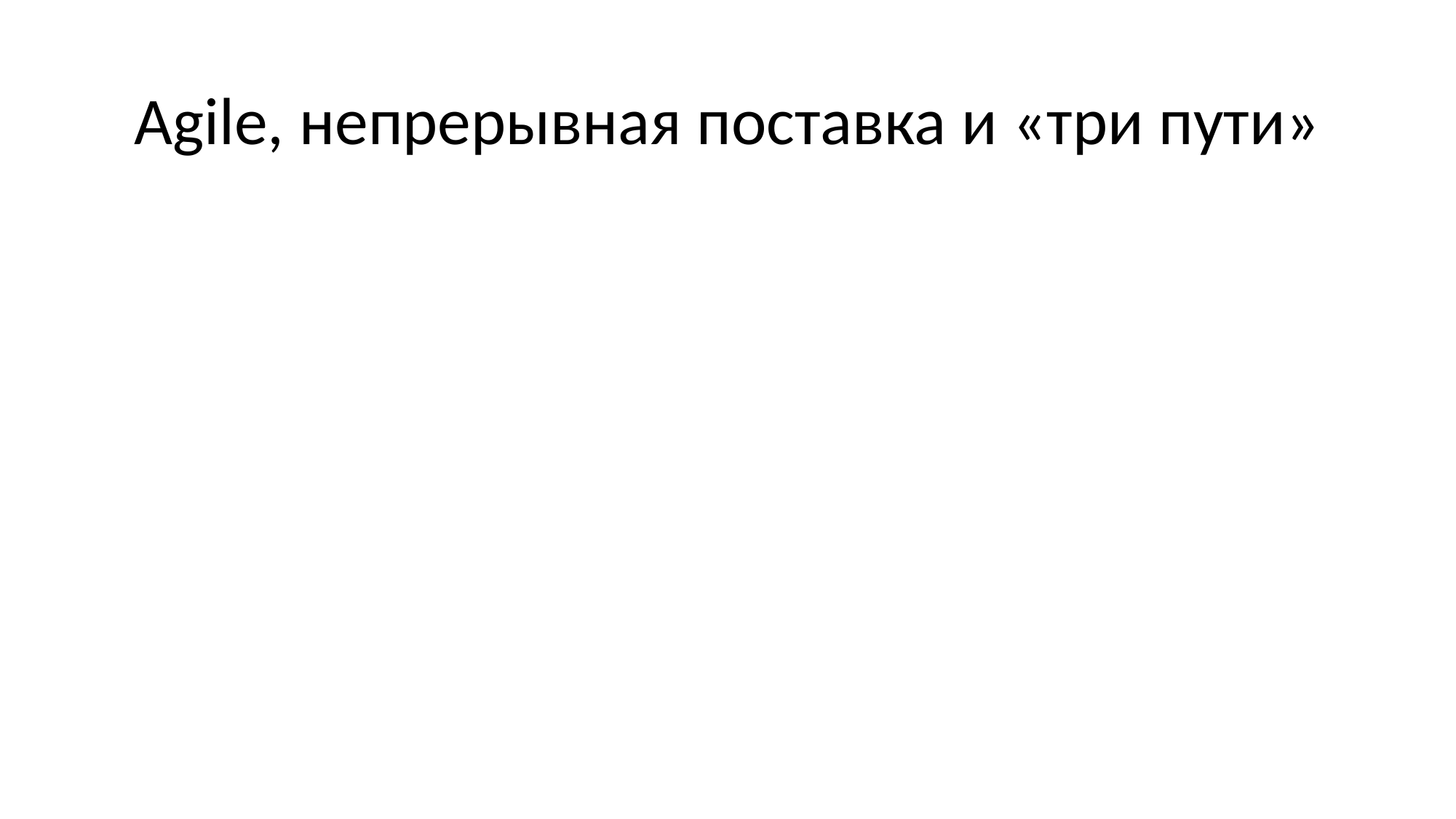

# Agile, непрерывная поставка и «три пути»